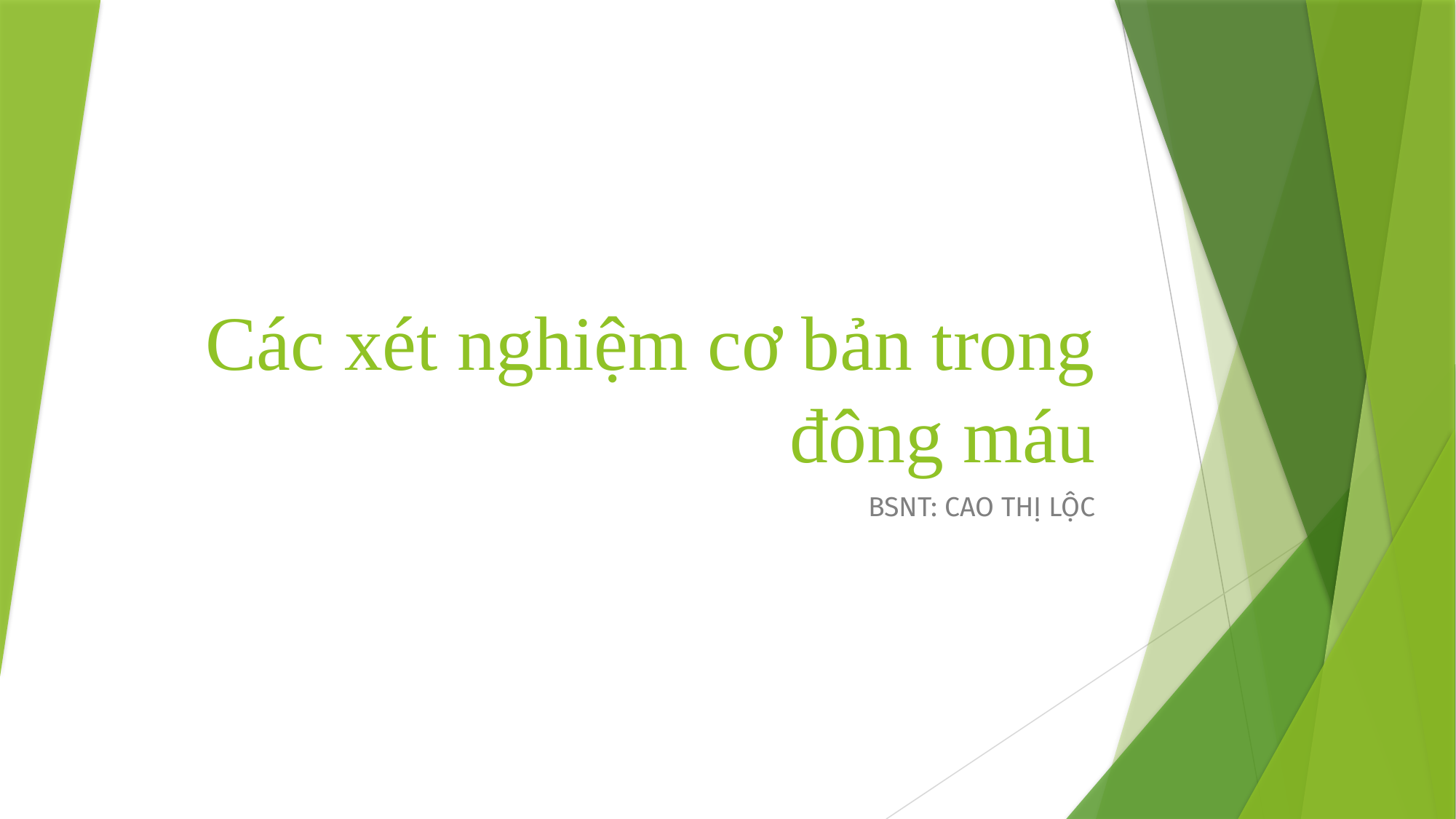

# Các xét nghiệm cơ bản trong đông máu
BSNT: CAO THỊ LỘC